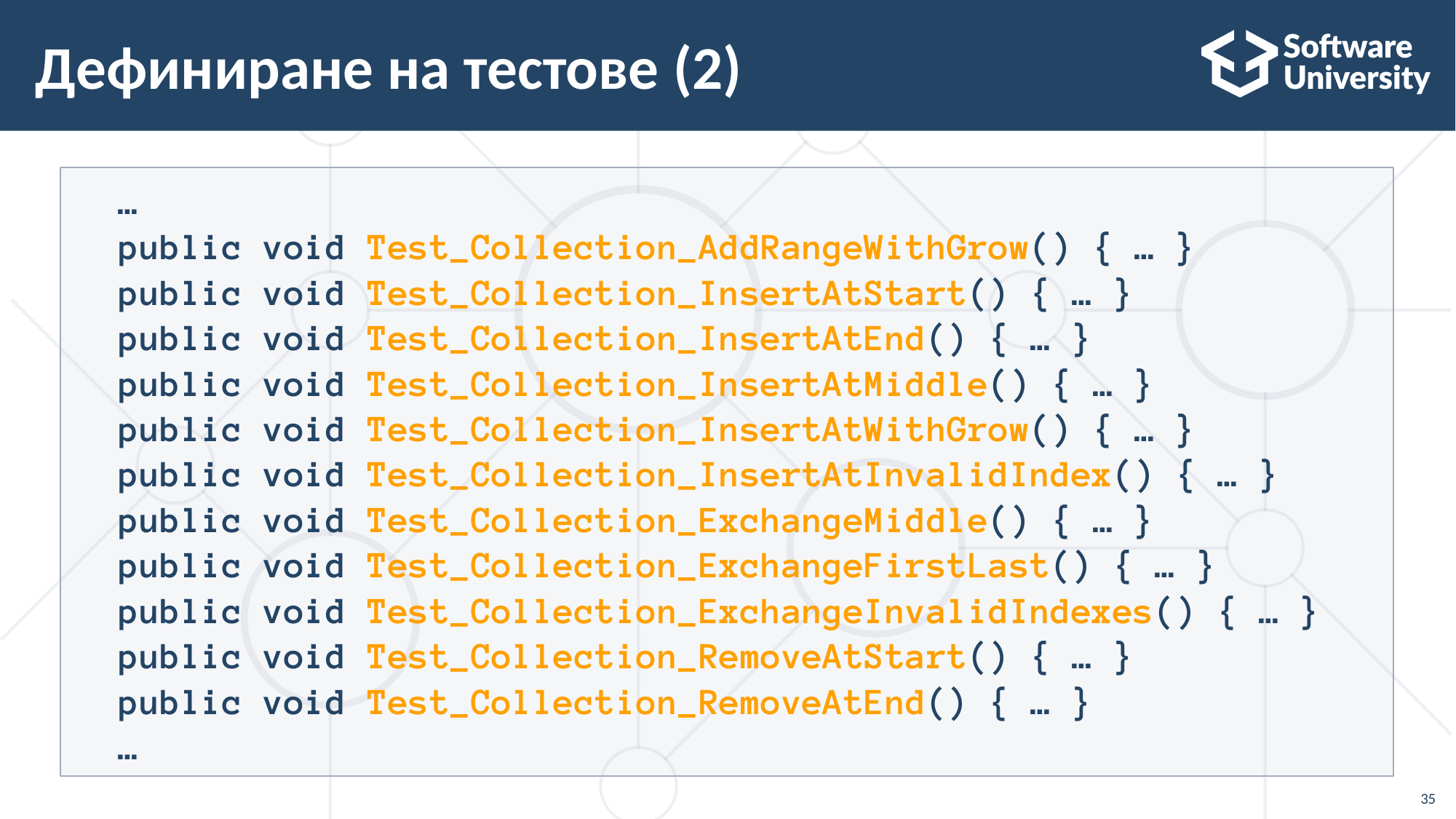

# Дефиниране на тестове (2)
  …
  public void Test_Collection_AddRangeWithGrow() { … }
  public void Test_Collection_InsertAtStart() { … }
  public void Test_Collection_InsertAtEnd() { … }
  public void Test_Collection_InsertAtMiddle() { … }
  public void Test_Collection_InsertAtWithGrow() { … }
  public void Test_Collection_InsertAtInvalidIndex() { … }
  public void Test_Collection_ExchangeMiddle() { … }
  public void Test_Collection_ExchangeFirstLast() { … }
  public void Test_Collection_ExchangeInvalidIndexes() { … }
  public void Test_Collection_RemoveAtStart() { … }
  public void Test_Collection_RemoveAtEnd() { … }
  …
35